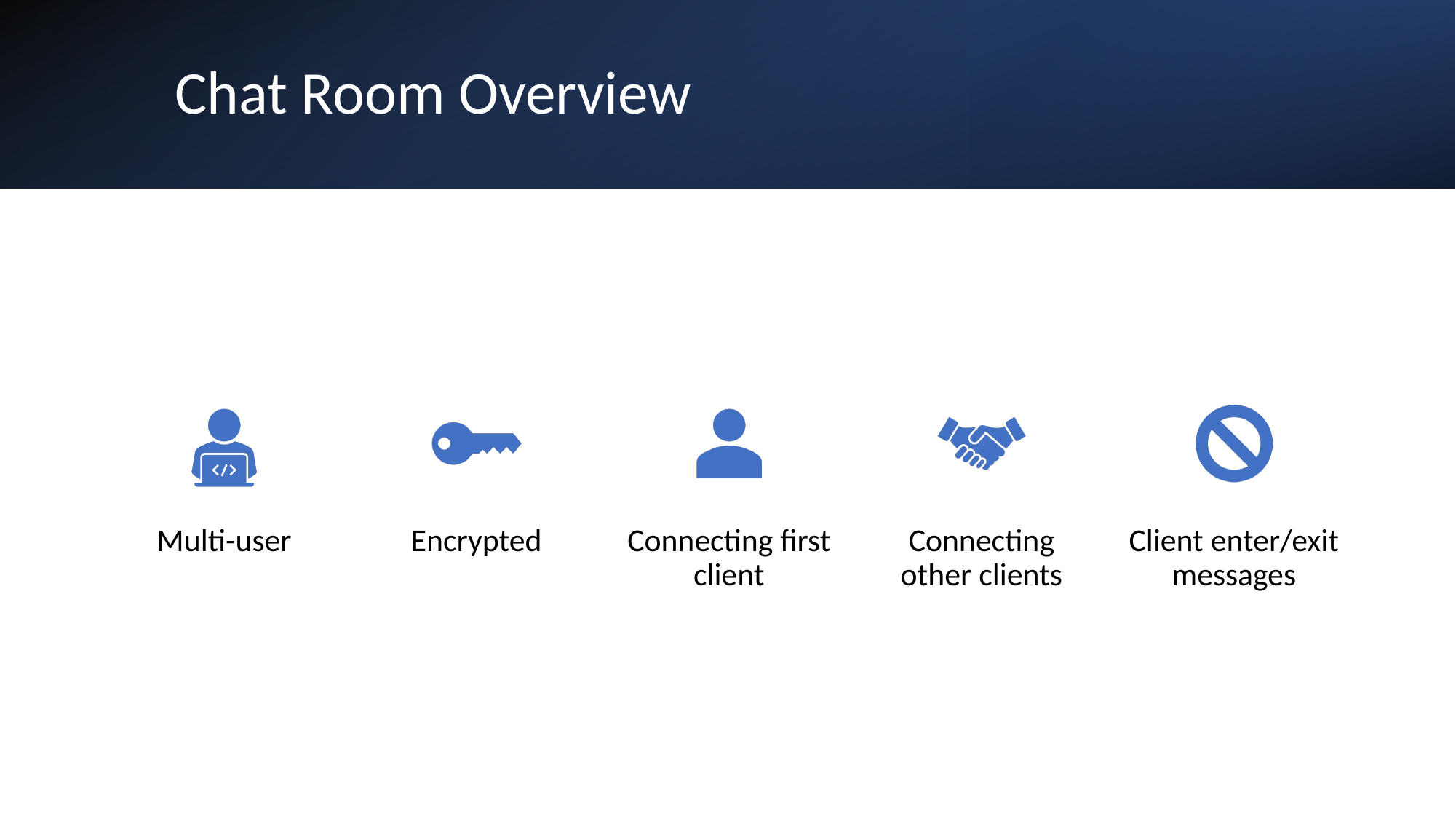

# Chat Room Overview

Multi-user

Encrypted

Connecting first client

Connecting other clients

Client enter/exit messages